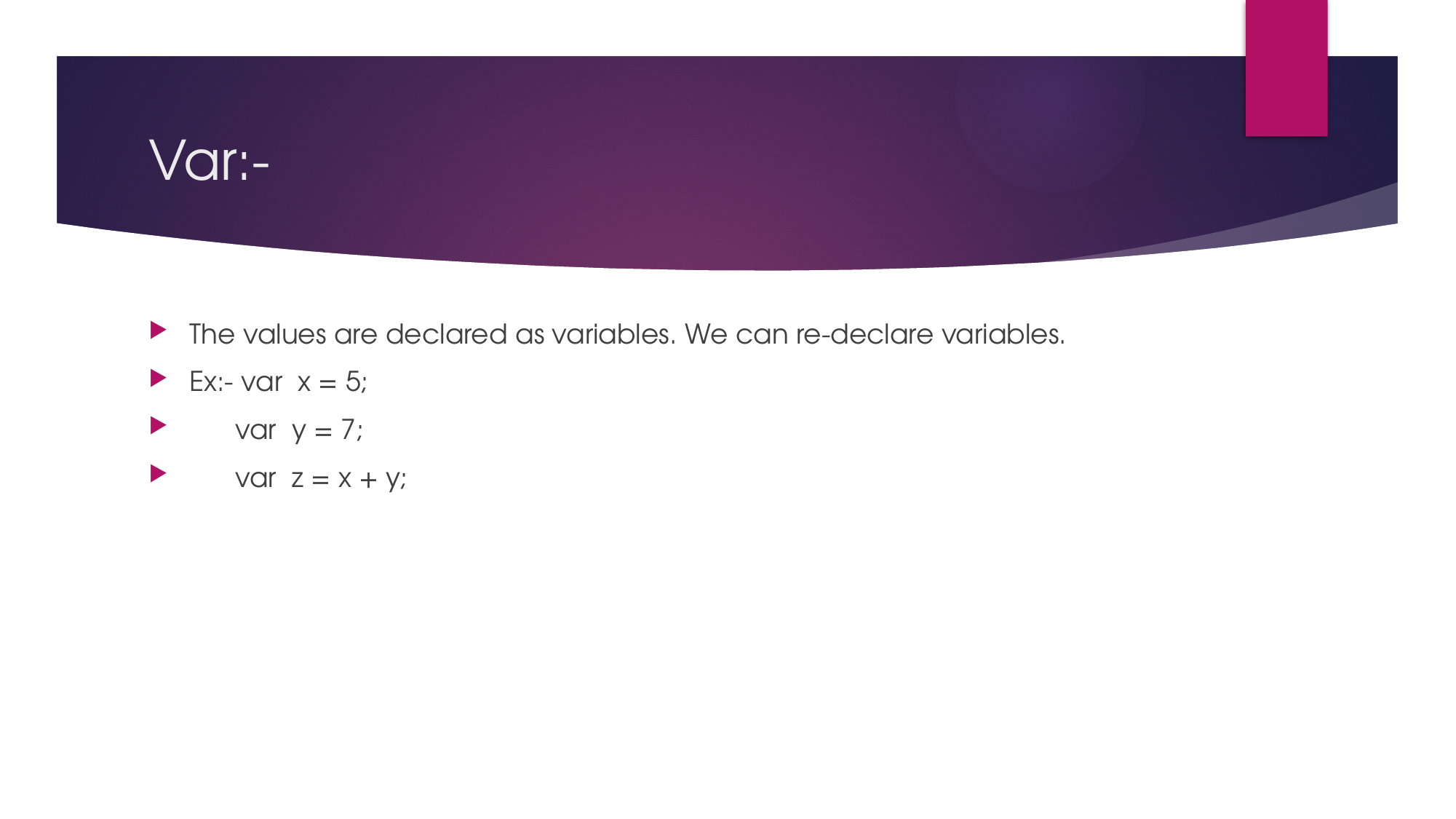

# Var:-
The values are declared as variables. We can re-declare variables.
Ex:- var  x = 5;
      var  y = 7;
      var  z = x + y;